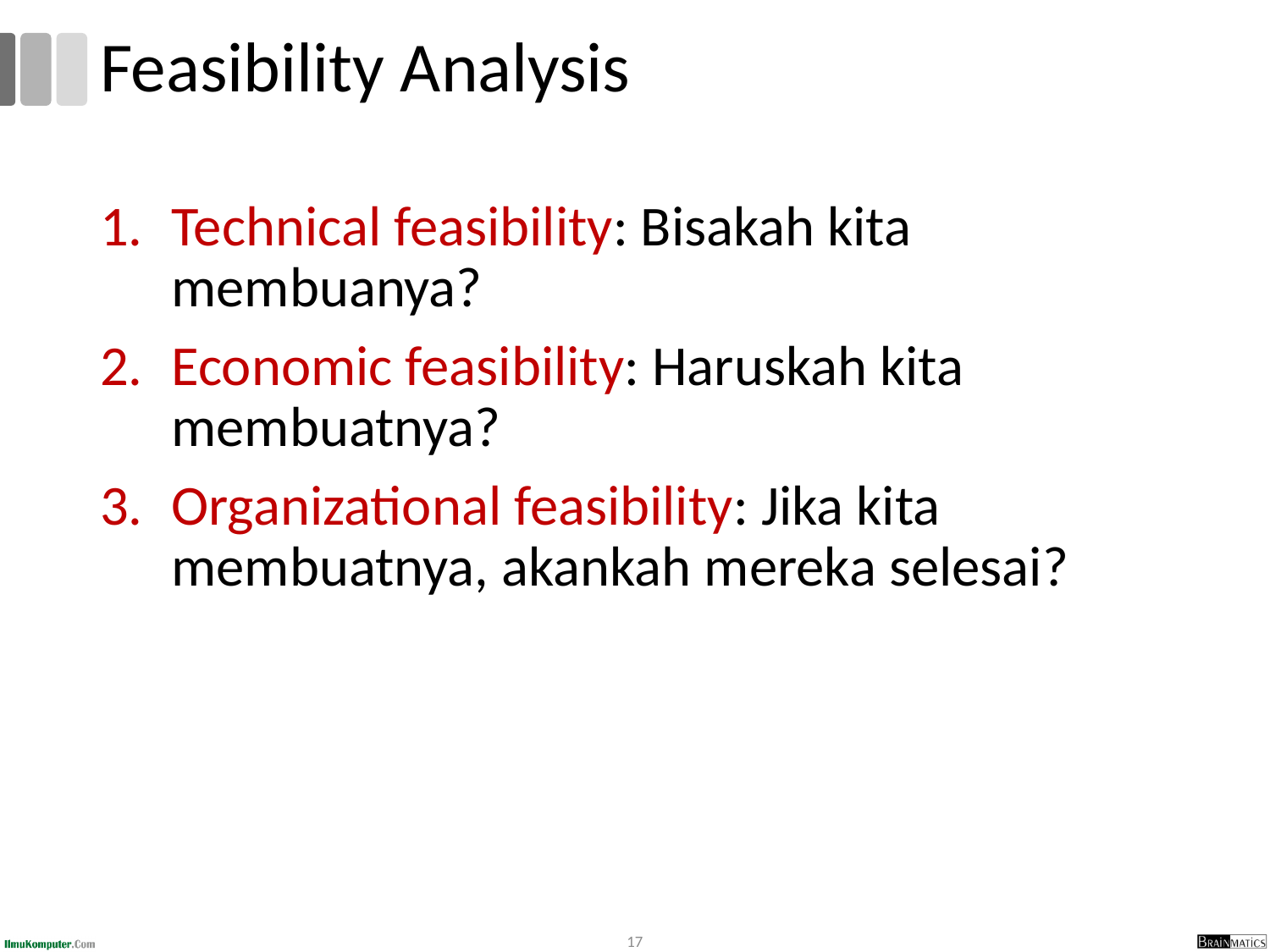

# Feasibility Analysis
Technical feasibility: Bisakah kita membuanya?
Economic feasibility: Haruskah kita membuatnya?
Organizational feasibility: Jika kita membuatnya, akankah mereka selesai?

17